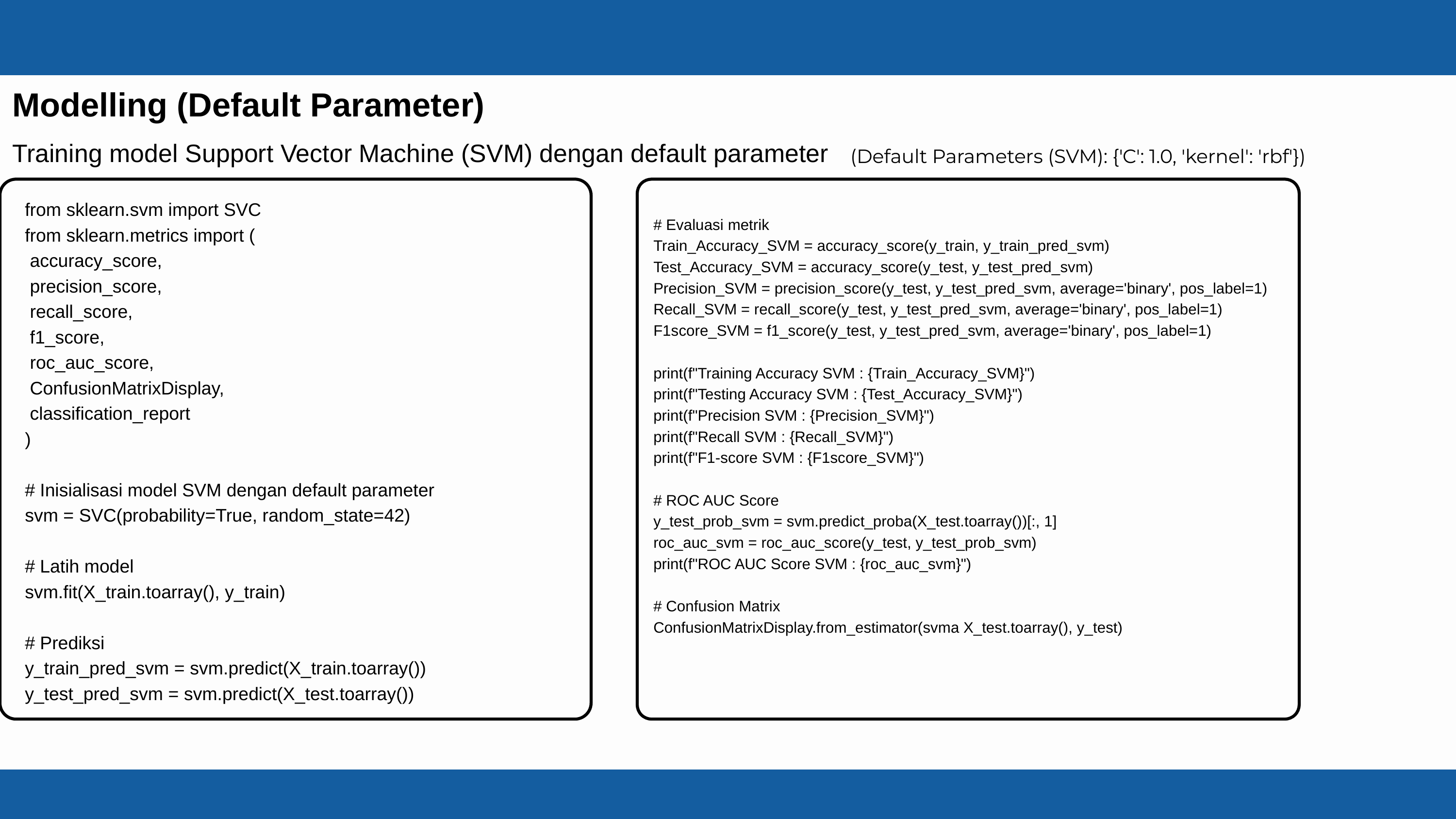

Modelling (Default Parameter)
Training model Support Vector Machine (SVM) dengan default parameter
(Default Parameters (SVM): {'C': 1.0, 'kernel': 'rbf'})

from sklearn.svm import SVC
from sklearn.metrics import (
 accuracy_score,
 precision_score,
 recall_score,
 f1_score,
 roc_auc_score,
 ConfusionMatrixDisplay,
 classification_report
)

# Inisialisasi model SVM dengan default parameter
svm = SVC(probability=True, random_state=42)

# Latih model
svm.fit(X_train.toarray(), y_train)

# Prediksi
y_train_pred_svm = svm.predict(X_train.toarray())
y_test_pred_svm = svm.predict(X_test.toarray())

# Evaluasi metrik
Train_Accuracy_SVM = accuracy_score(y_train, y_train_pred_svm)
Test_Accuracy_SVM = accuracy_score(y_test, y_test_pred_svm)
Precision_SVM = precision_score(y_test, y_test_pred_svm, average='binary', pos_label=1)
Recall_SVM = recall_score(y_test, y_test_pred_svm, average='binary', pos_label=1)
F1score_SVM = f1_score(y_test, y_test_pred_svm, average='binary', pos_label=1)

print(f"Training Accuracy SVM : {Train_Accuracy_SVM}")
print(f"Testing Accuracy SVM : {Test_Accuracy_SVM}")
print(f"Precision SVM : {Precision_SVM}")
print(f"Recall SVM : {Recall_SVM}")
print(f"F1-score SVM : {F1score_SVM}")

# ROC AUC Score
y_test_prob_svm = svm.predict_proba(X_test.toarray())[:, 1]
roc_auc_svm = roc_auc_score(y_test, y_test_prob_svm)
print(f"ROC AUC Score SVM : {roc_auc_svm}")

# Confusion Matrix
ConfusionMatrixDisplay.from_estimator(svma X_test.toarray(), y_test)